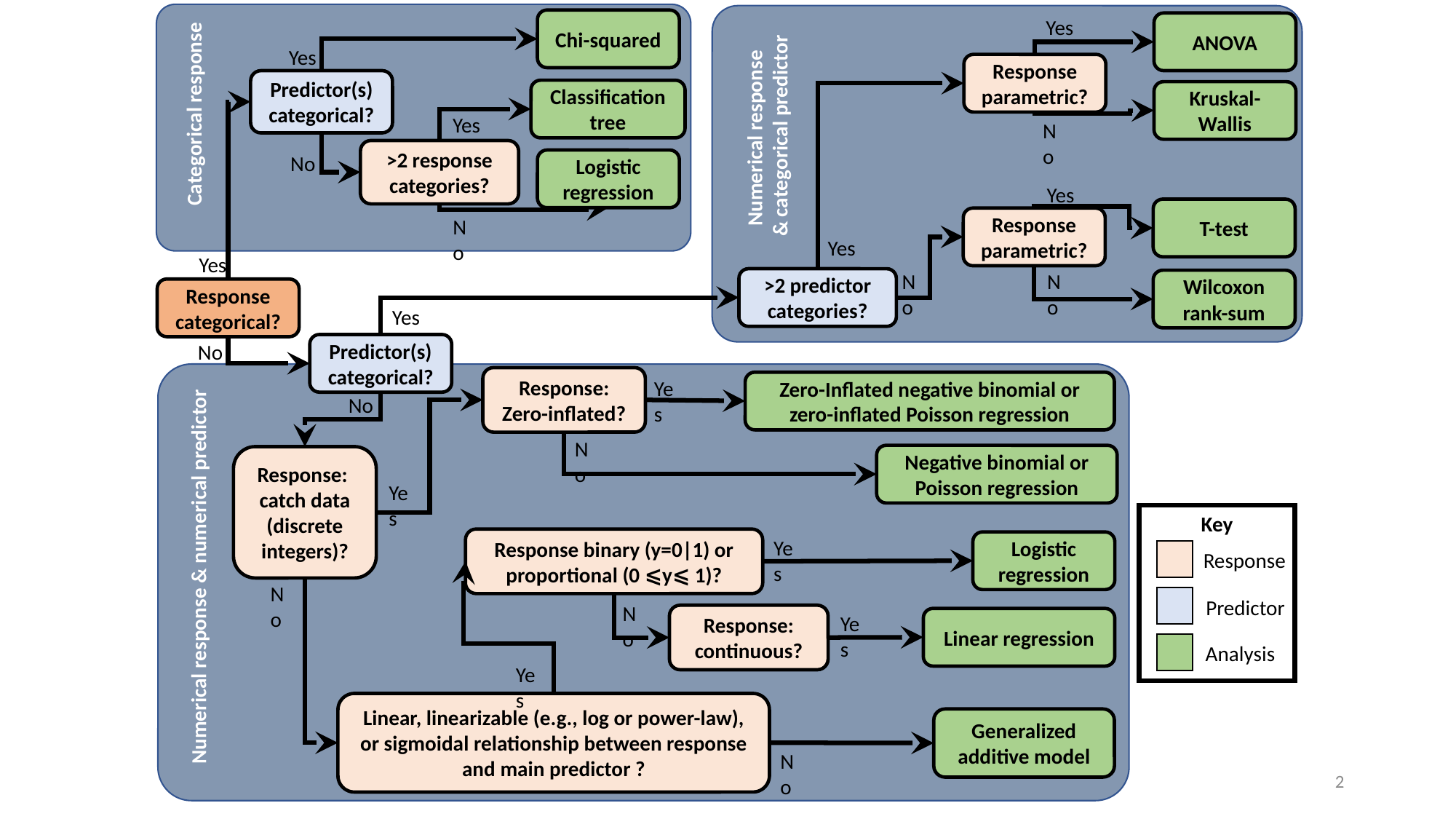

Yes
Chi-squared
ANOVA
Yes
Response parametric?
Predictor(s) categorical?
Classification tree
Kruskal-Wallis
Categorical response
Numerical response
& categorical predictor
Yes
No
>2 response categories?
No
Logistic regression
Yes
T-test
No
Response parametric?
Yes
Yes
No
No
>2 predictor categories?
Wilcoxon rank-sum
Response categorical?
Yes
No
Predictor(s) categorical?

Response: Zero-inflated?
Yes
Zero-Inflated negative binomial or zero-inflated Poisson regression
No
No
Negative binomial or Poisson regression
Response:
catch data
(discrete integers)?
Yes
Key

Response

Predictor

Analysis
Yes
Response binary (y=0|1) or proportional (0 ⩽y⩽ 1)?
Logistic regression
Numerical response & numerical predictor
No
No
Yes
Response: continuous?
Linear regression
Yes
Linear, linearizable (e.g., log or power-law), or sigmoidal relationship between response and main predictor ?
Generalized additive model
No
IEP R Micro Training, CDFW, timothy.malinich@wildlife.ca.gov
2